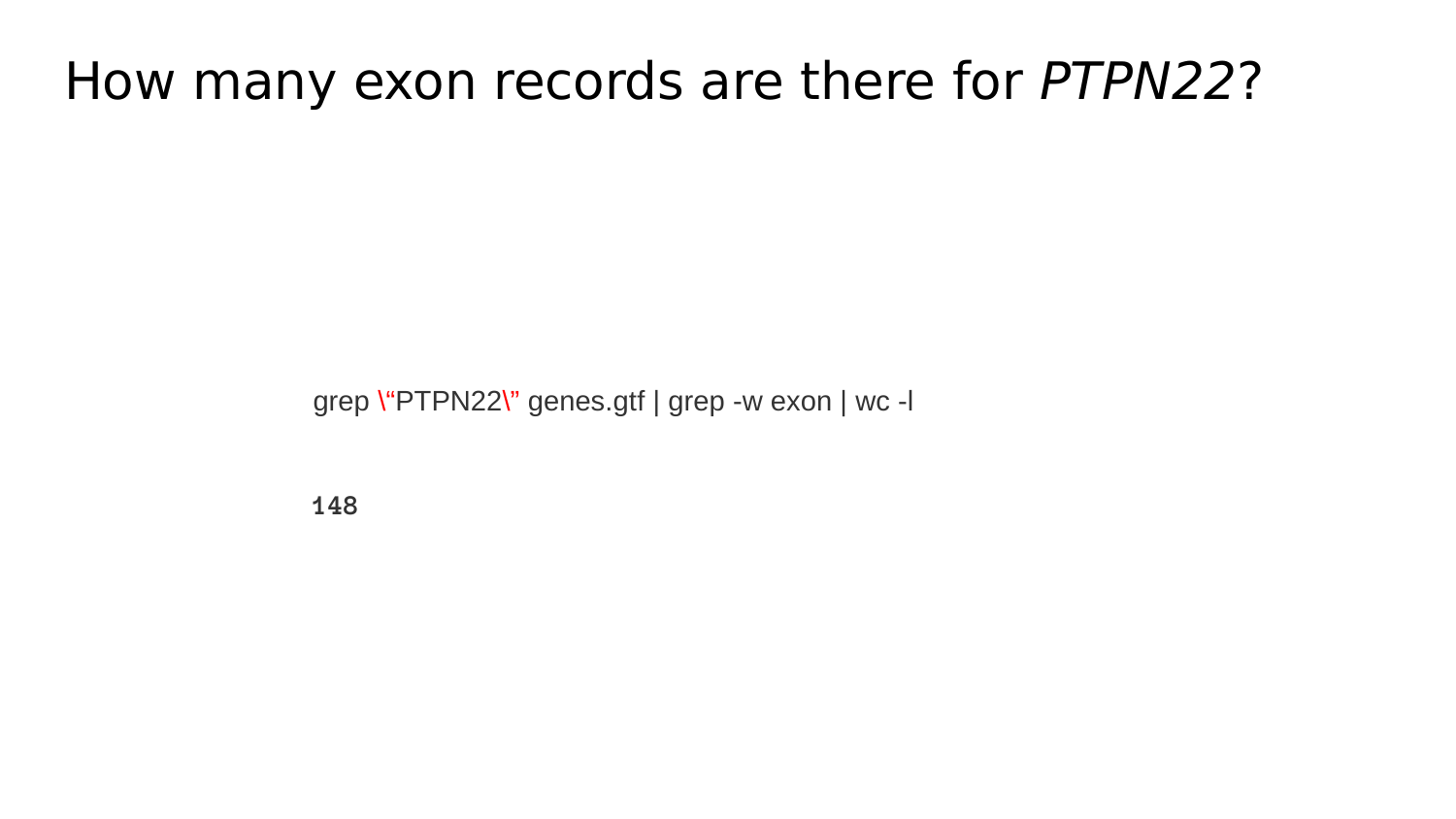

# How many exon records are there for PTPN22?
grep \“PTPN22\” genes.gtf | grep -w exon | wc -l
148